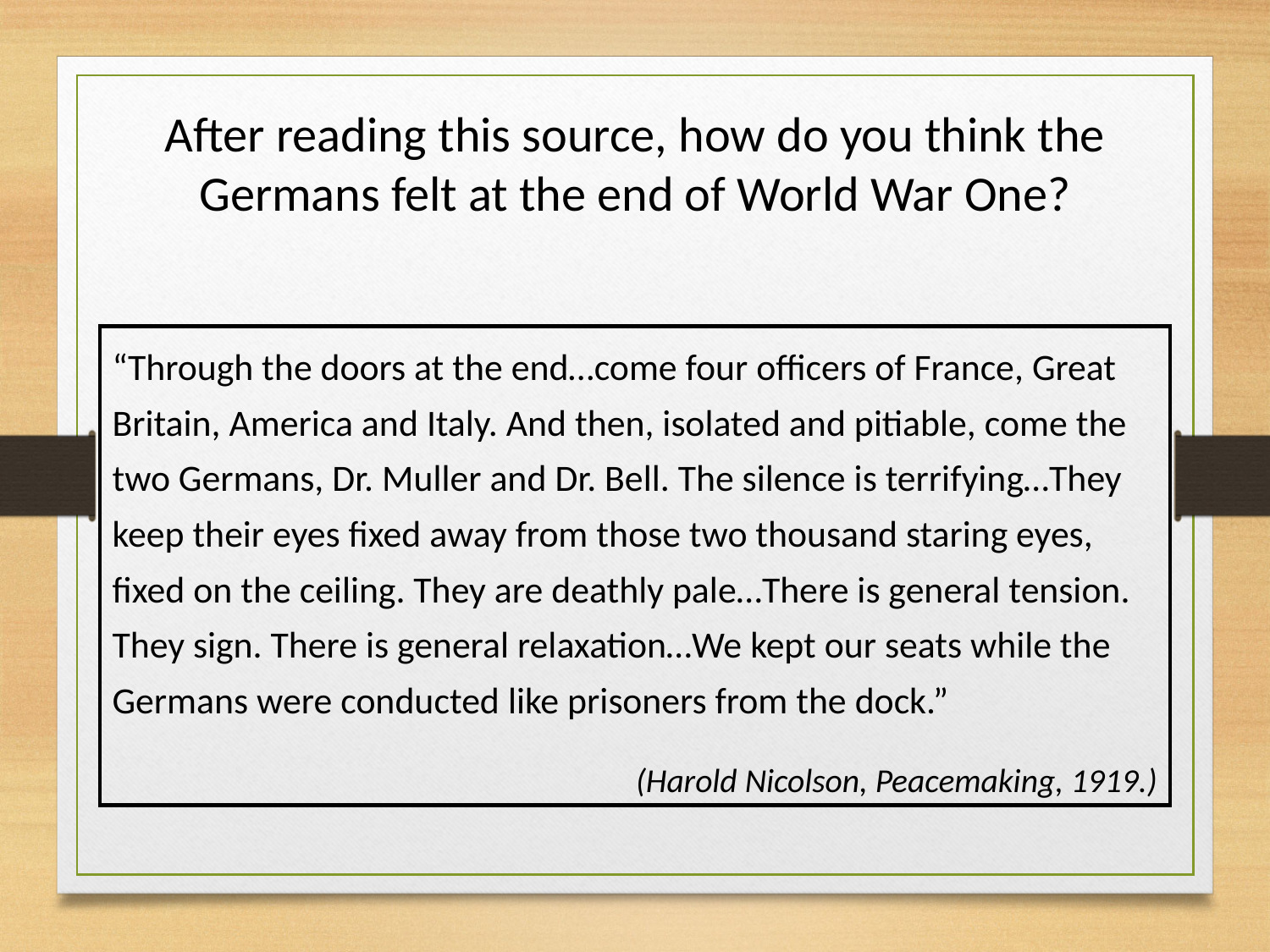

After reading this source, how do you think the Germans felt at the end of World War One?
“Through the doors at the end…come four officers of France, Great Britain, America and Italy. And then, isolated and pitiable, come the two Germans, Dr. Muller and Dr. Bell. The silence is terrifying…They keep their eyes fixed away from those two thousand staring eyes, fixed on the ceiling. They are deathly pale…There is general tension. They sign. There is general relaxation…We kept our seats while the Germans were conducted like prisoners from the dock.”
(Harold Nicolson, Peacemaking, 1919.)